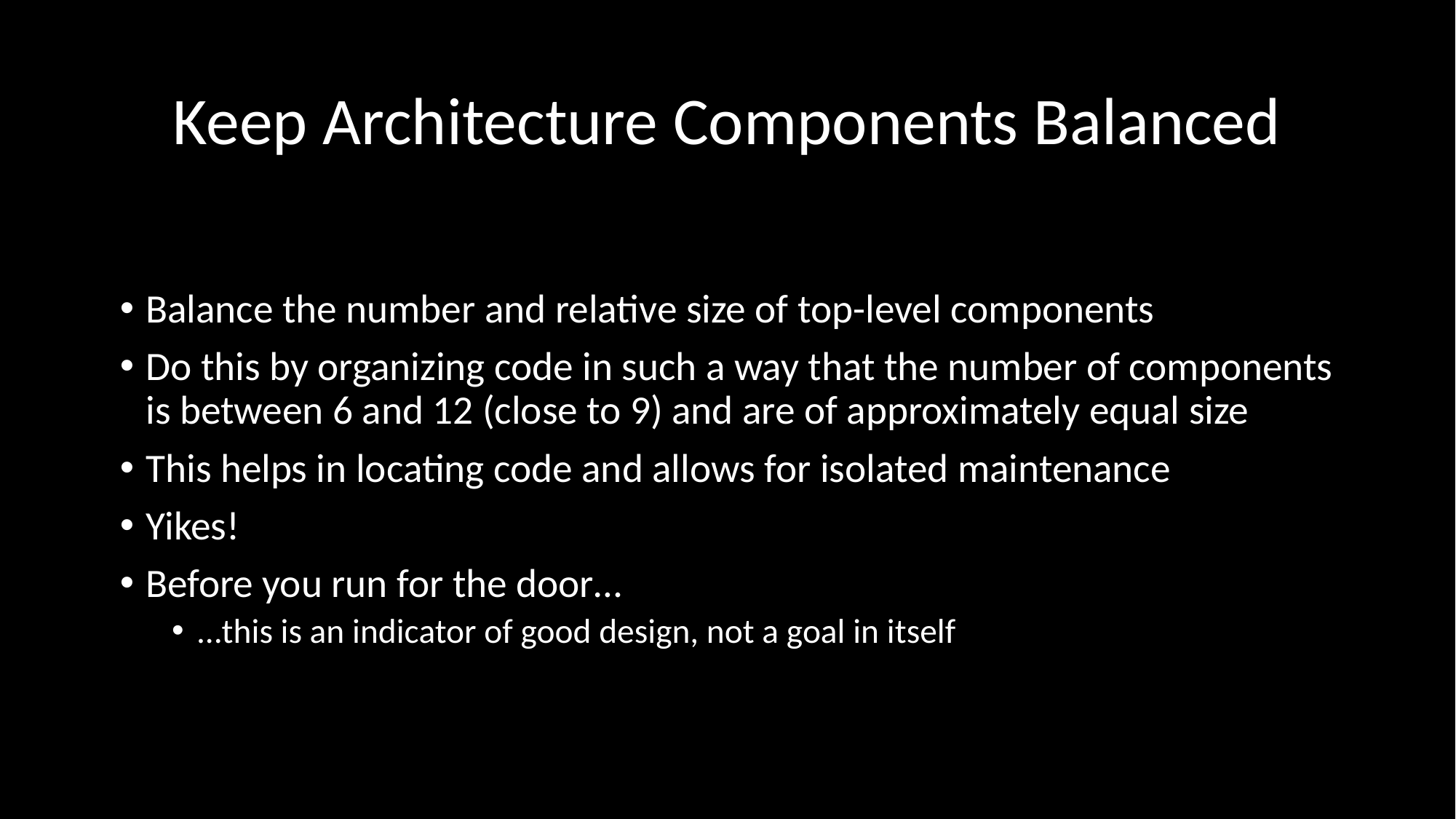

# Keep Architecture Components Balanced
Balance the number and relative size of top-level components
Do this by organizing code in such a way that the number of components is between 6 and 12 (close to 9) and are of approximately equal size
This helps in locating code and allows for isolated maintenance
Yikes!
Before you run for the door…
…this is an indicator of good design, not a goal in itself